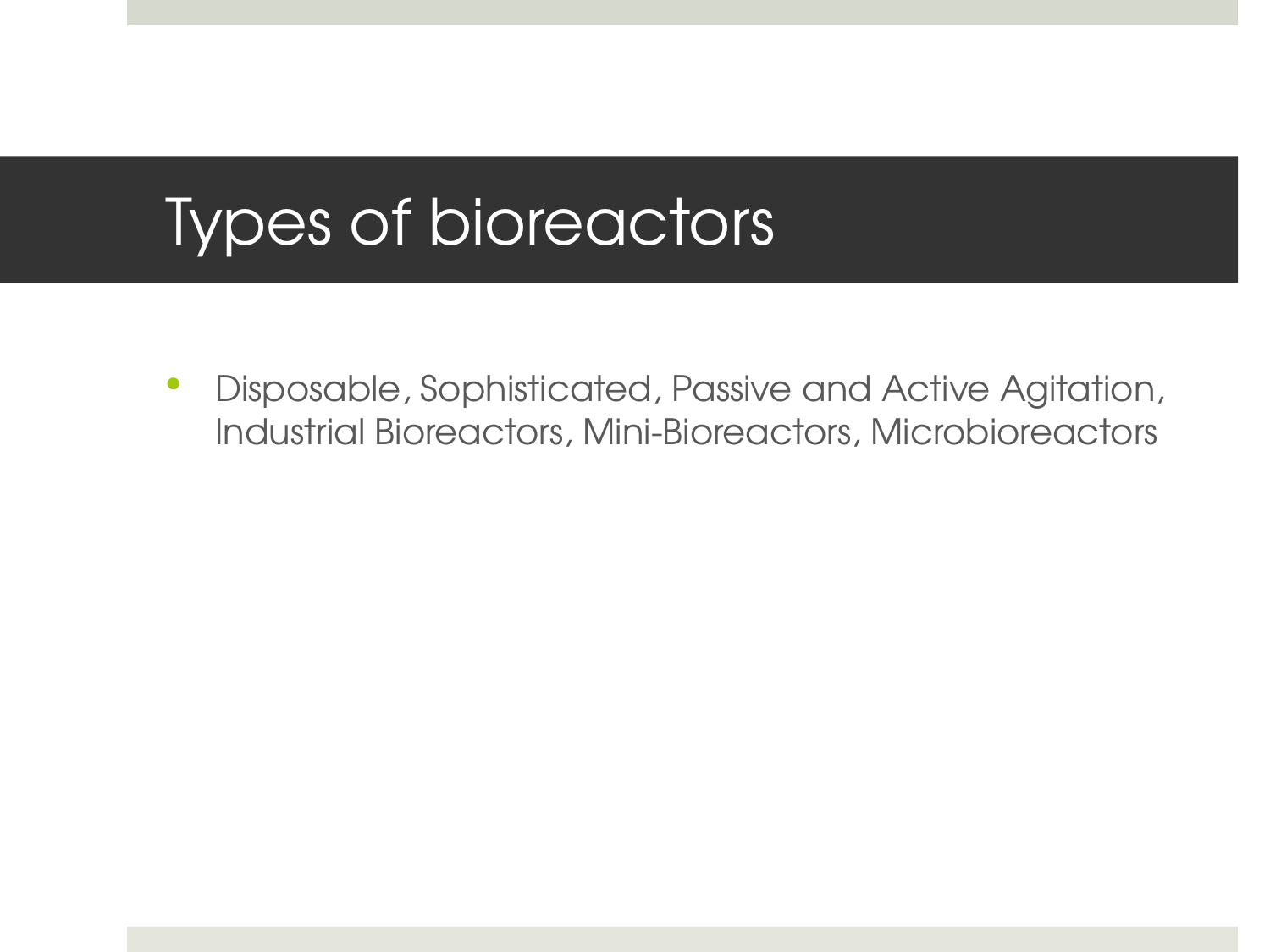

# Types of bioreactors
Disposable, Sophisticated, Passive and Active Agitation, Industrial Bioreactors, Mini-Bioreactors, Microbioreactors